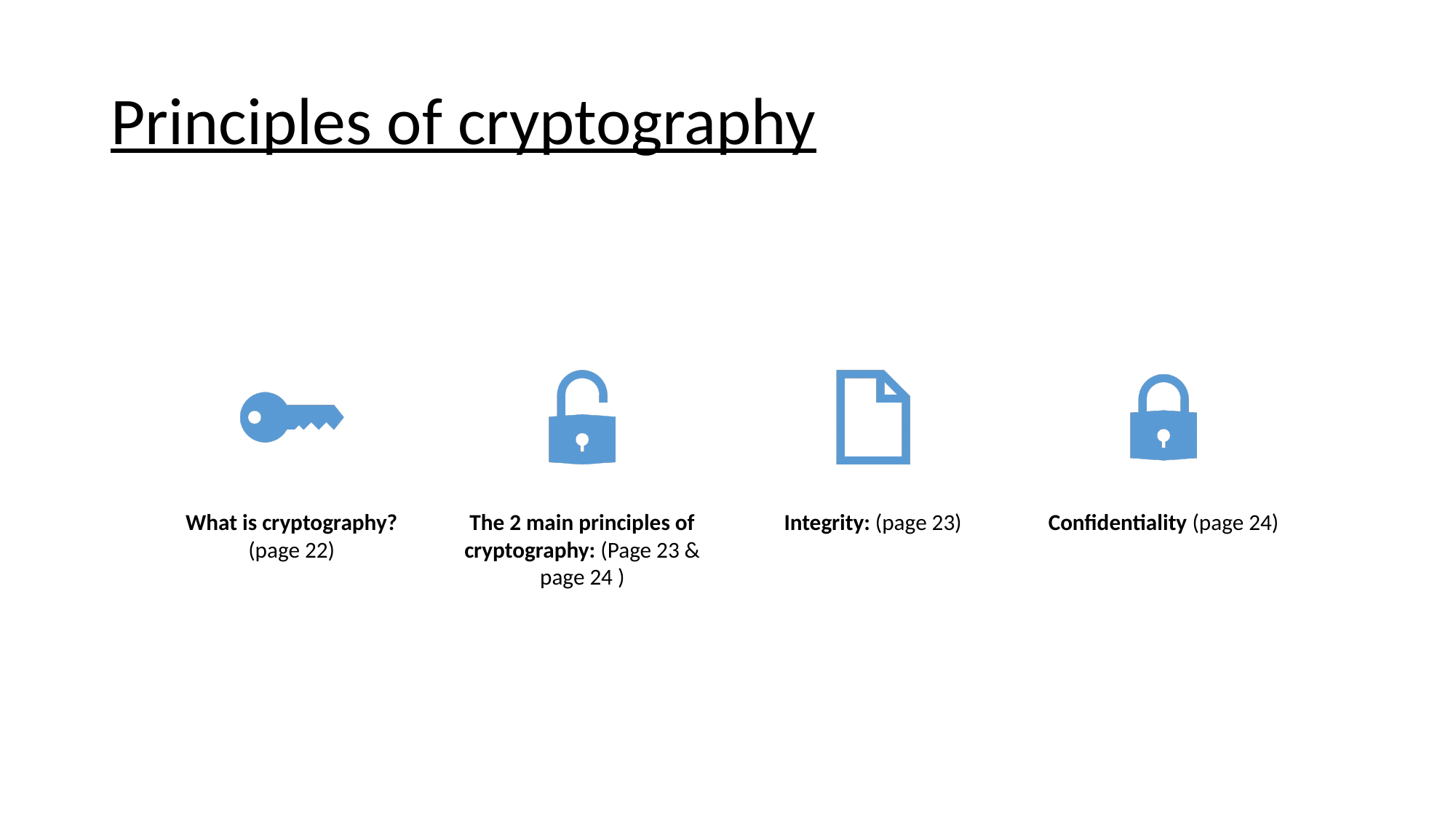

# Principles of cryptography
What is cryptography? (page 22)
The 2 main principles of cryptography: (Page 23 & page 24 )
Integrity: (page 23)
Confidentiality (page 24)